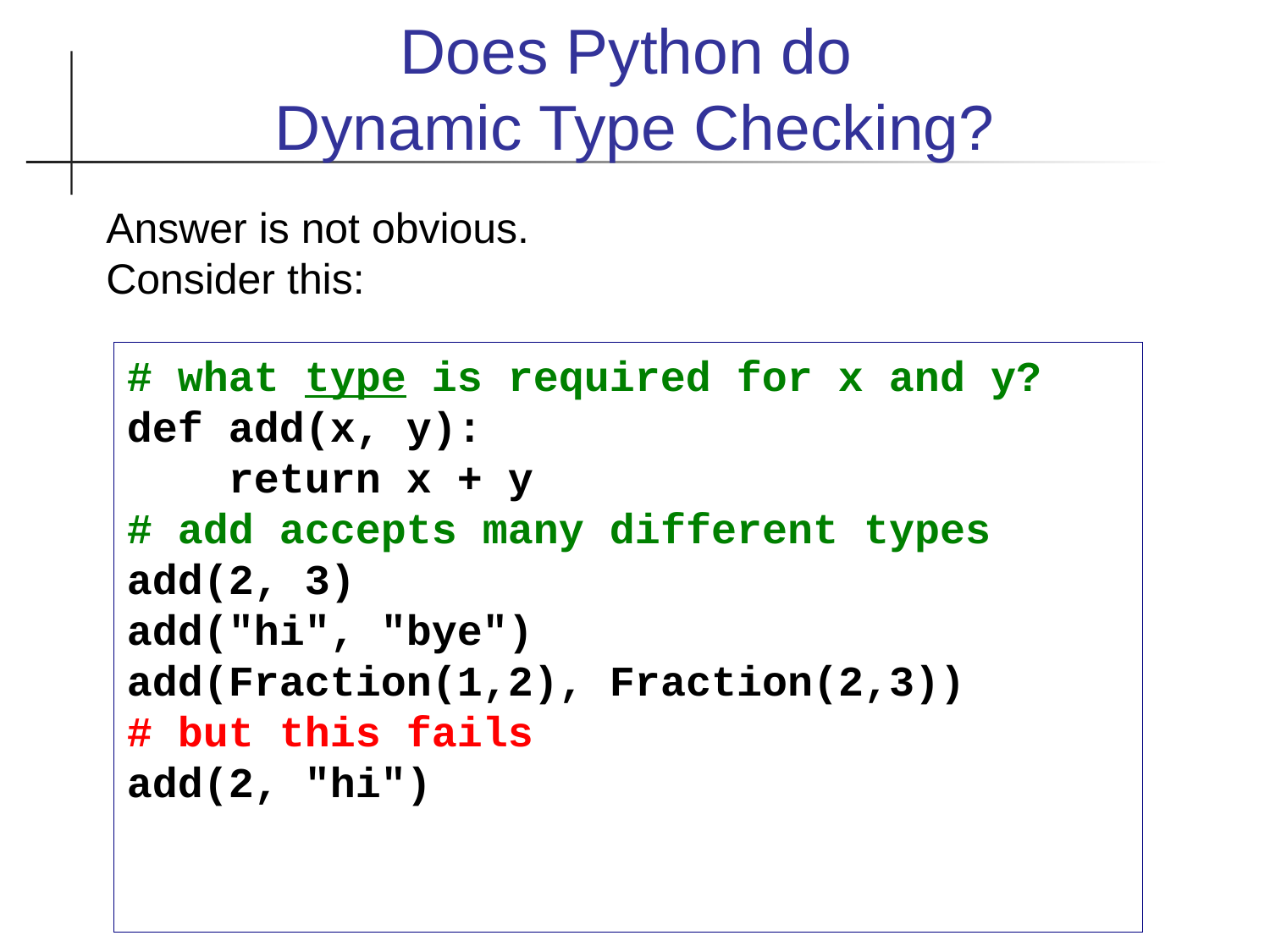

Does Python do
Dynamic Type Checking?
Answer is not obvious.
Consider this:

# what type is required for x and y?
def add(x, y):
    return x + y
# add accepts many different types
add(2, 3)
add("hi", "bye")
add(Fraction(1,2), Fraction(2,3))
# but this fails
add(2, "hi")